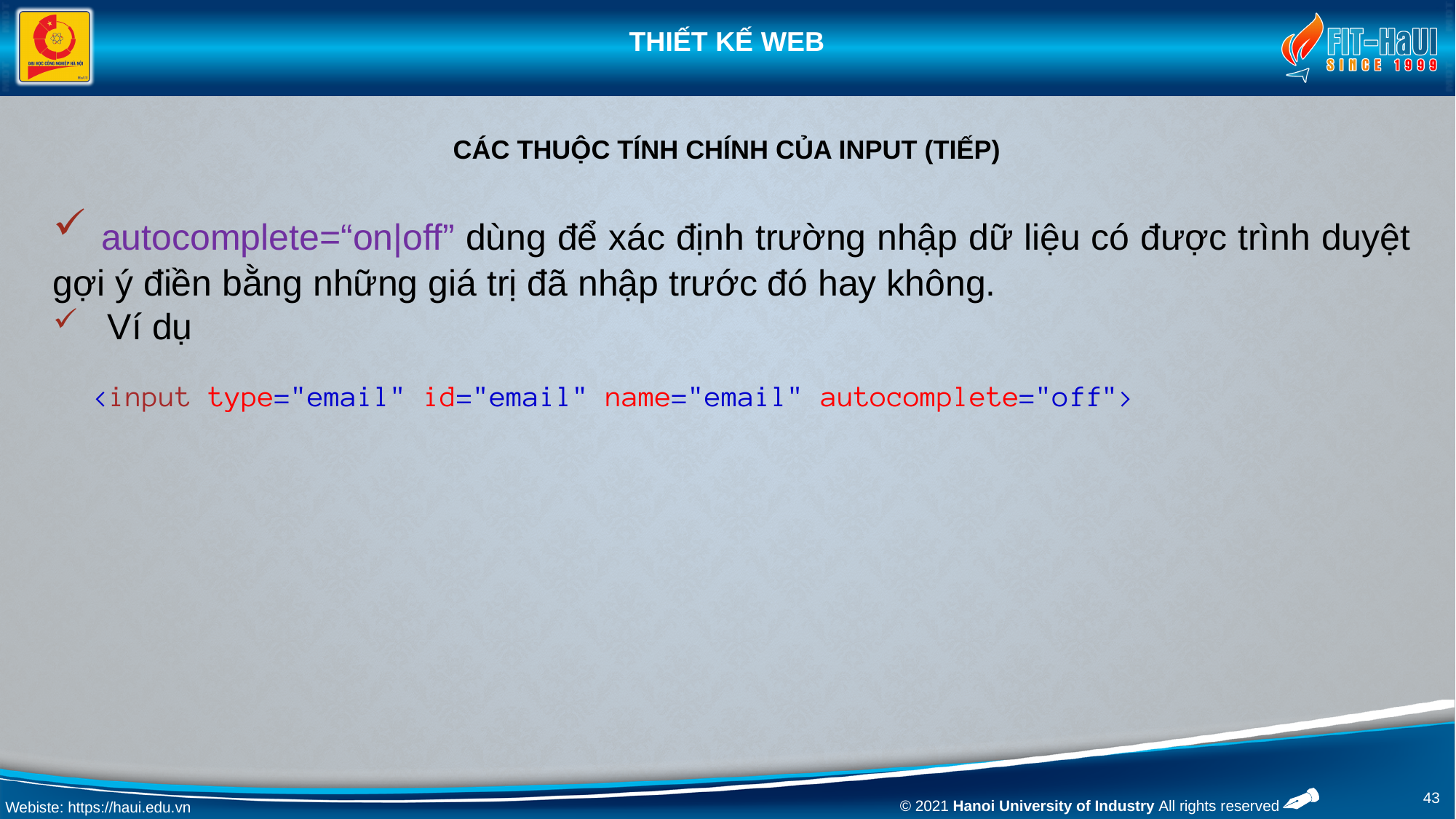

# CÁC THUỘC TÍNH CHÍNH CỦA INPUT (tiếp)
 autocomplete=“on|off” dùng để xác định trường nhập dữ liệu có được trình duyệt gợi ý điền bằng những giá trị đã nhập trước đó hay không.
Ví dụ

   <input type="email" id="email" name="email" autocomplete="off">